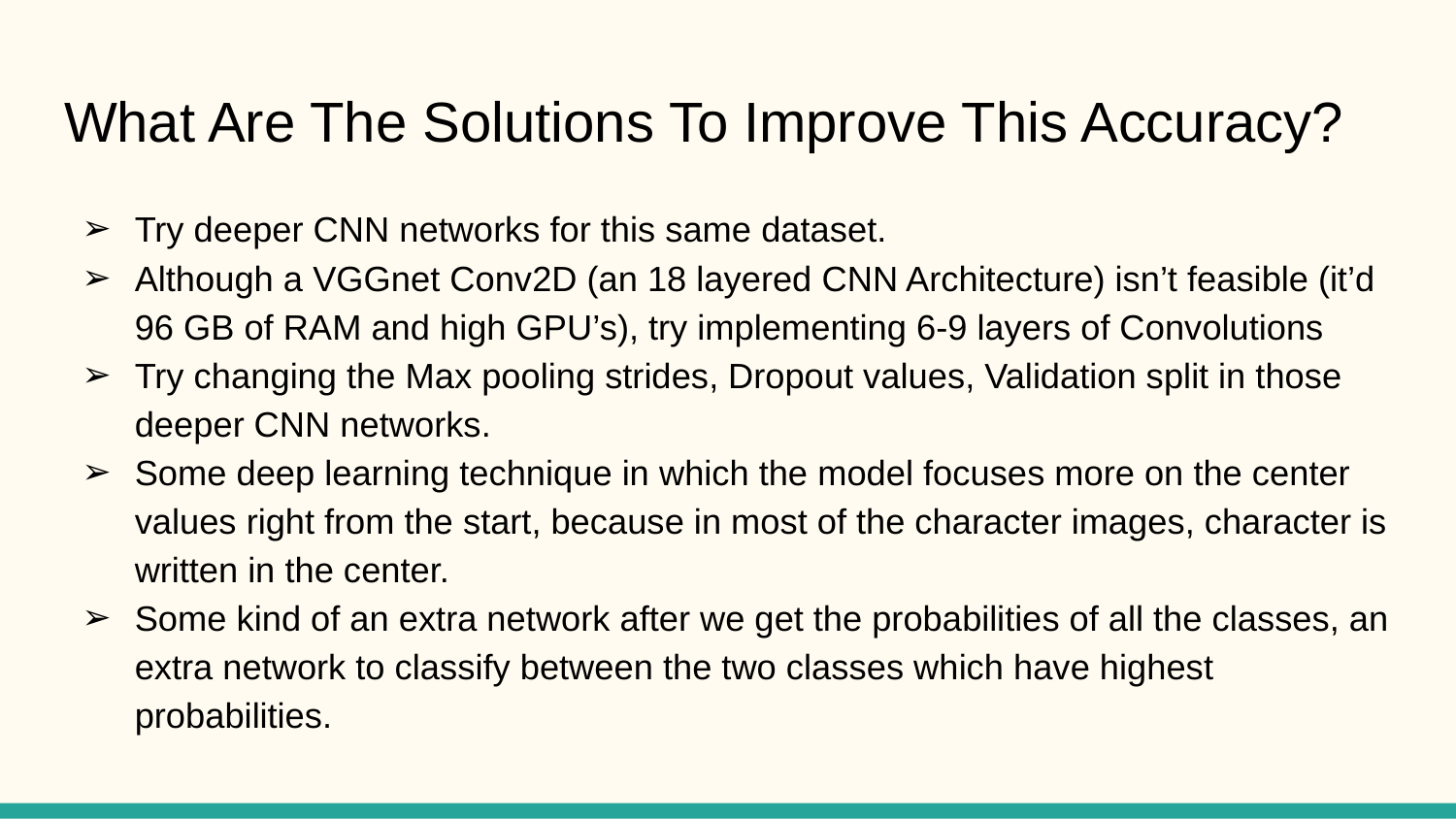

# What Are The Solutions To Improve This Accuracy?
Try deeper CNN networks for this same dataset.
Although a VGGnet Conv2D (an 18 layered CNN Architecture) isn’t feasible (it’d 96 GB of RAM and high GPU’s), try implementing 6-9 layers of Convolutions
Try changing the Max pooling strides, Dropout values, Validation split in those deeper CNN networks.
Some deep learning technique in which the model focuses more on the center values right from the start, because in most of the character images, character is written in the center.
Some kind of an extra network after we get the probabilities of all the classes, an extra network to classify between the two classes which have highest probabilities.